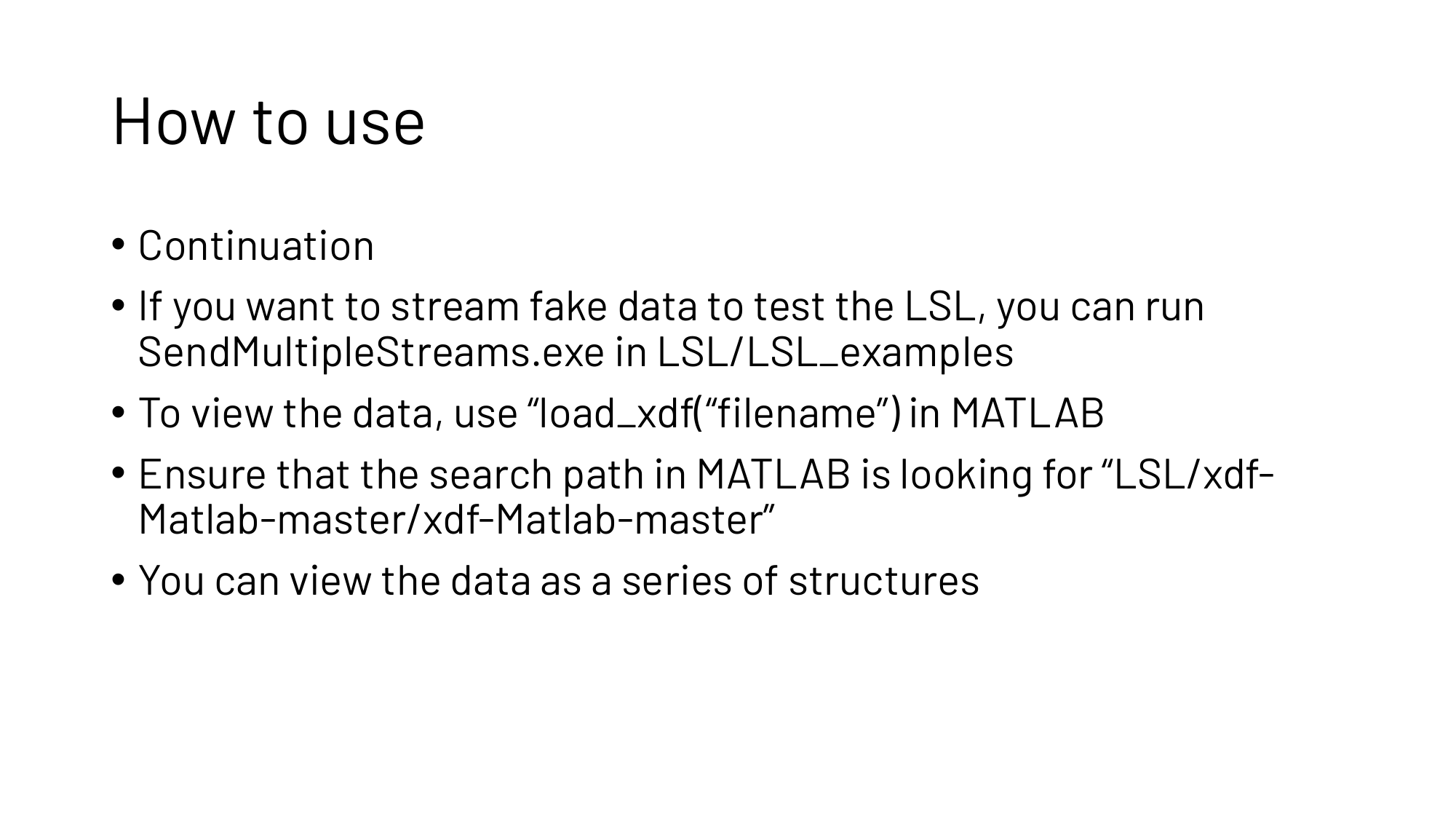

# How to use
Continuation
If you want to stream fake data to test the LSL, you can run SendMultipleStreams.exe in LSL/LSL_examples
To view the data, use “load_xdf(“filename”) in MATLAB
Ensure that the search path in MATLAB is looking for “LSL/xdf-Matlab-master/xdf-Matlab-master”
You can view the data as a series of structures